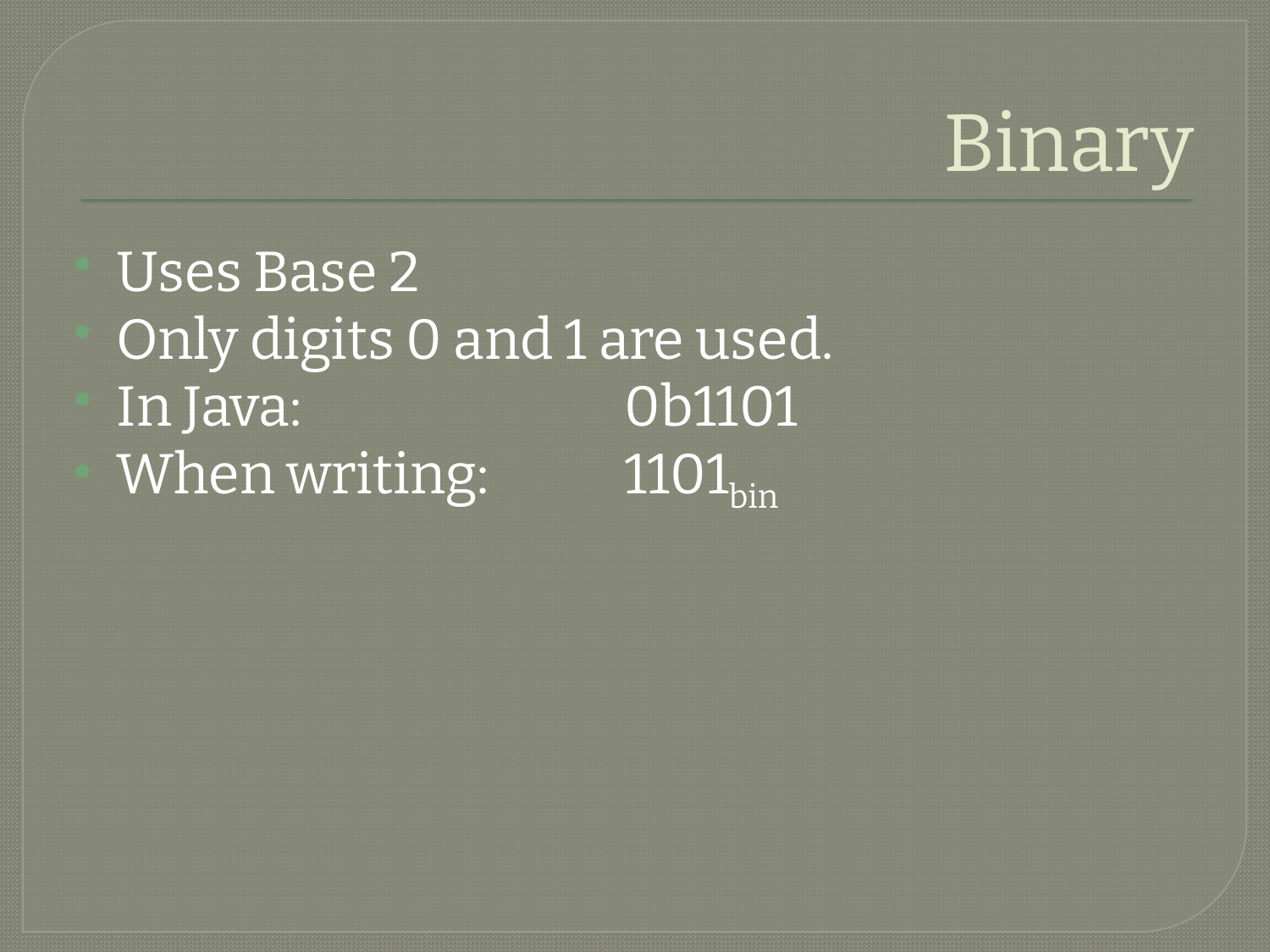

# Binary
Uses Base 2
Only digits 0 and 1 are used.
In Java: 			0b1101
When writing: 	1101bin